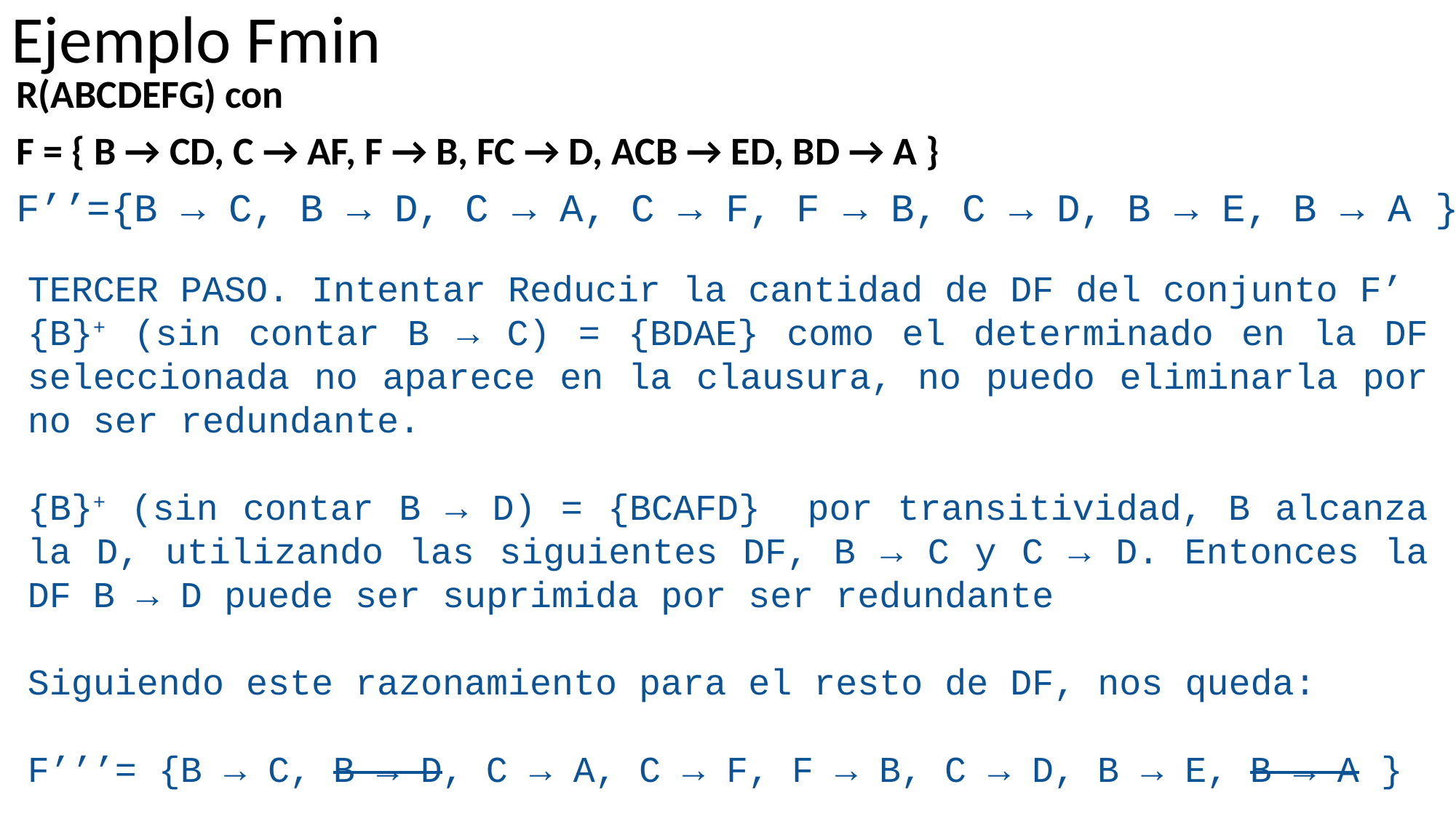

# Ejemplo Fmin
R(ABCDEFG) con
F = { B → CD, C → AF, F → B, FC → D, ACB → ED, BD → A }
F’’={B → C, B → D, C → A, C → F, F → B, C → D, B → E, B → A }

TERCER PASO. Intentar Reducir la cantidad de DF del conjunto F’
{B}+ (sin contar B → C) = {BDAE} como el determinado en la DF seleccionada no aparece en la clausura, no puedo eliminarla por no ser redundante.
{B}+ (sin contar B → D) = {BCAFD}  por transitividad, B alcanza la D, utilizando las siguientes DF, B → C y C → D. Entonces la DF B → D puede ser suprimida por ser redundante
Siguiendo este razonamiento para el resto de DF, nos queda:
F’’’= {B → C, B → D, C → A, C → F, F → B, C → D, B → E, B → A }